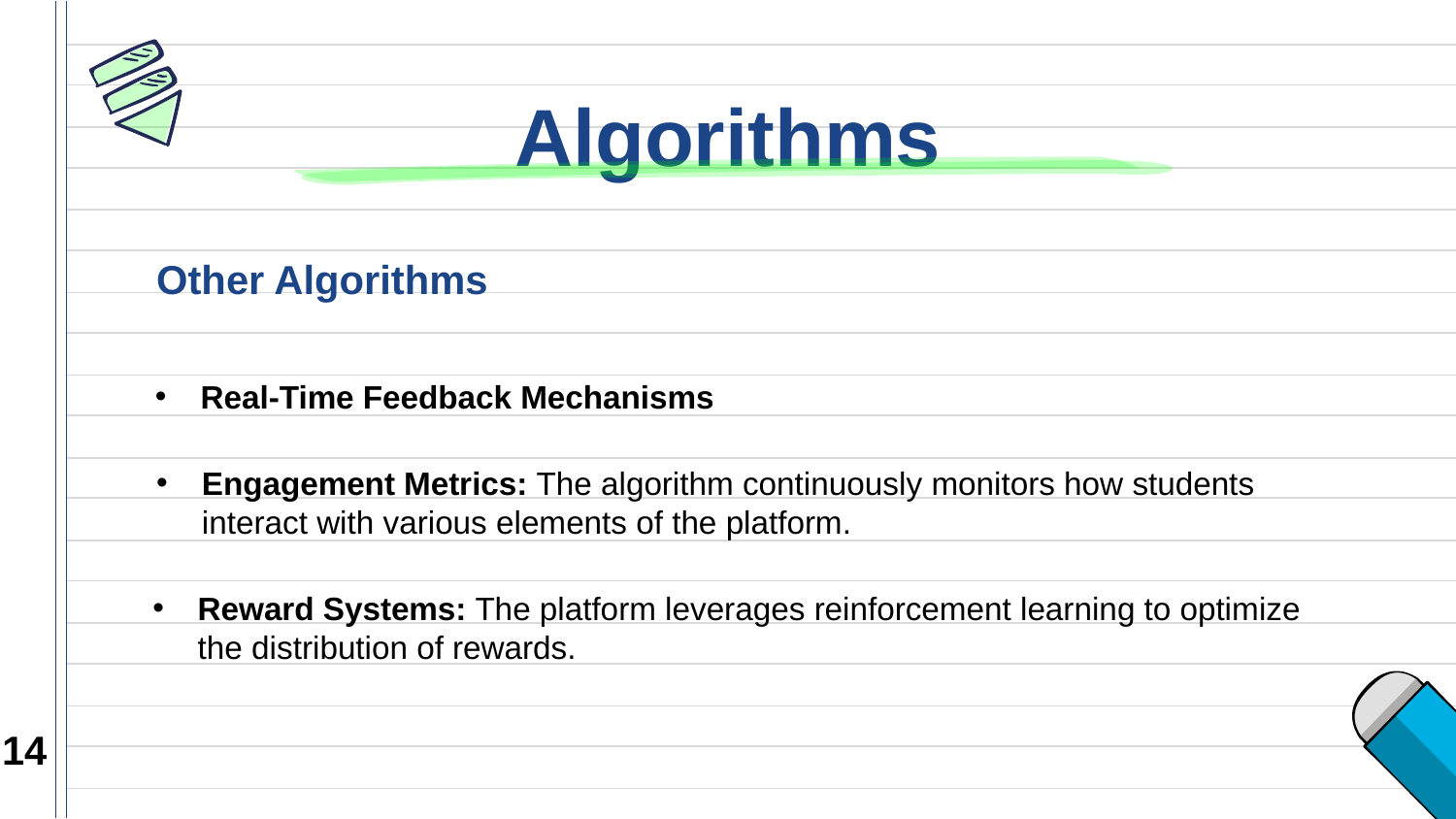

Algorithms

Other Algorithms
Real-Time Feedback Mechanisms
Engagement Metrics: The algorithm continuously monitors how students interact with various elements of the platform.
Reward Systems: The platform leverages reinforcement learning to optimize the distribution of rewards.

14